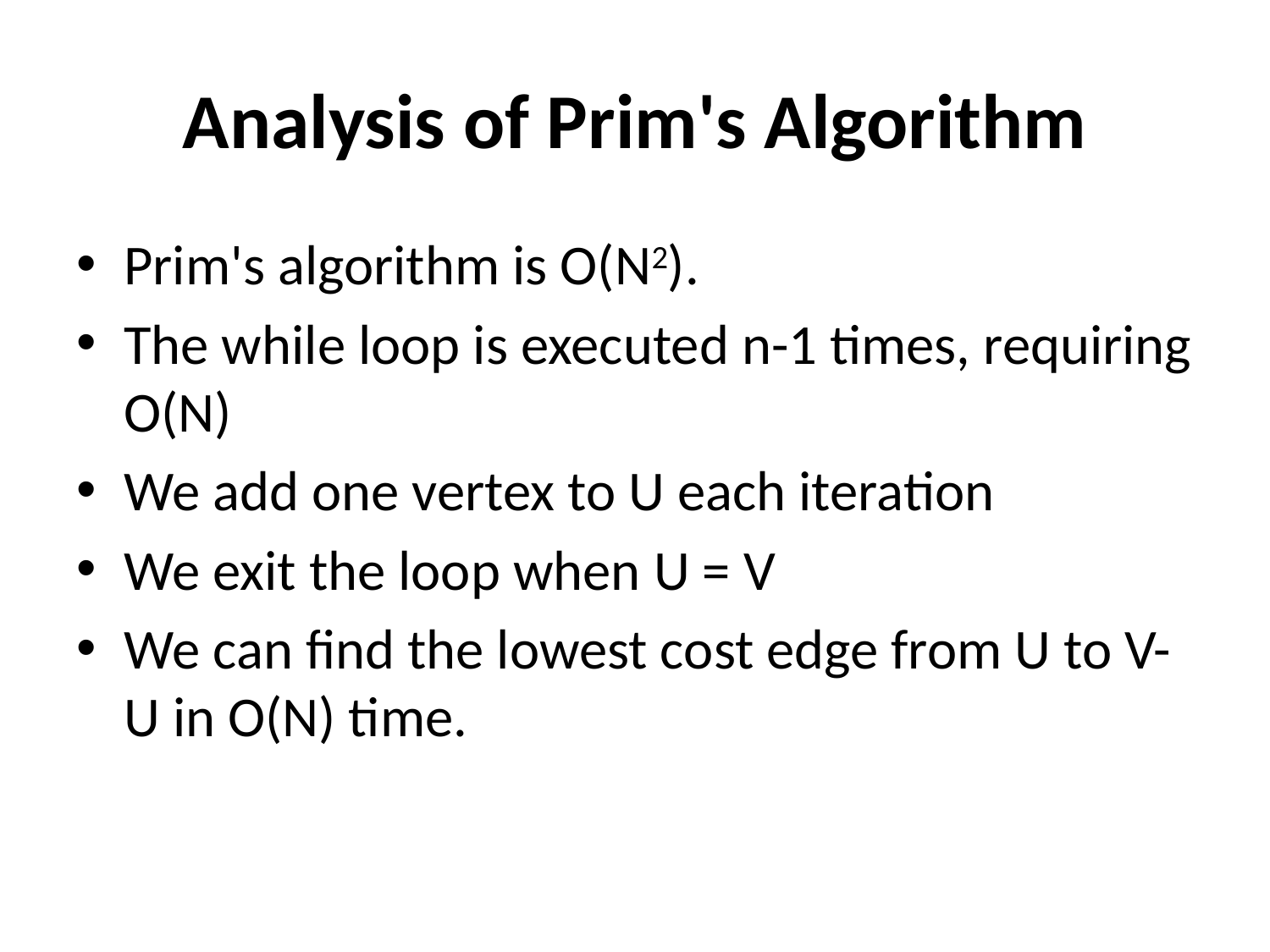

# Analysis of Prim's Algorithm
Prim's algorithm is O(N2).
The while loop is executed n-1 times, requiring O(N)
We add one vertex to U each iteration
We exit the loop when U = V
We can find the lowest cost edge from U to V-U in O(N) time.